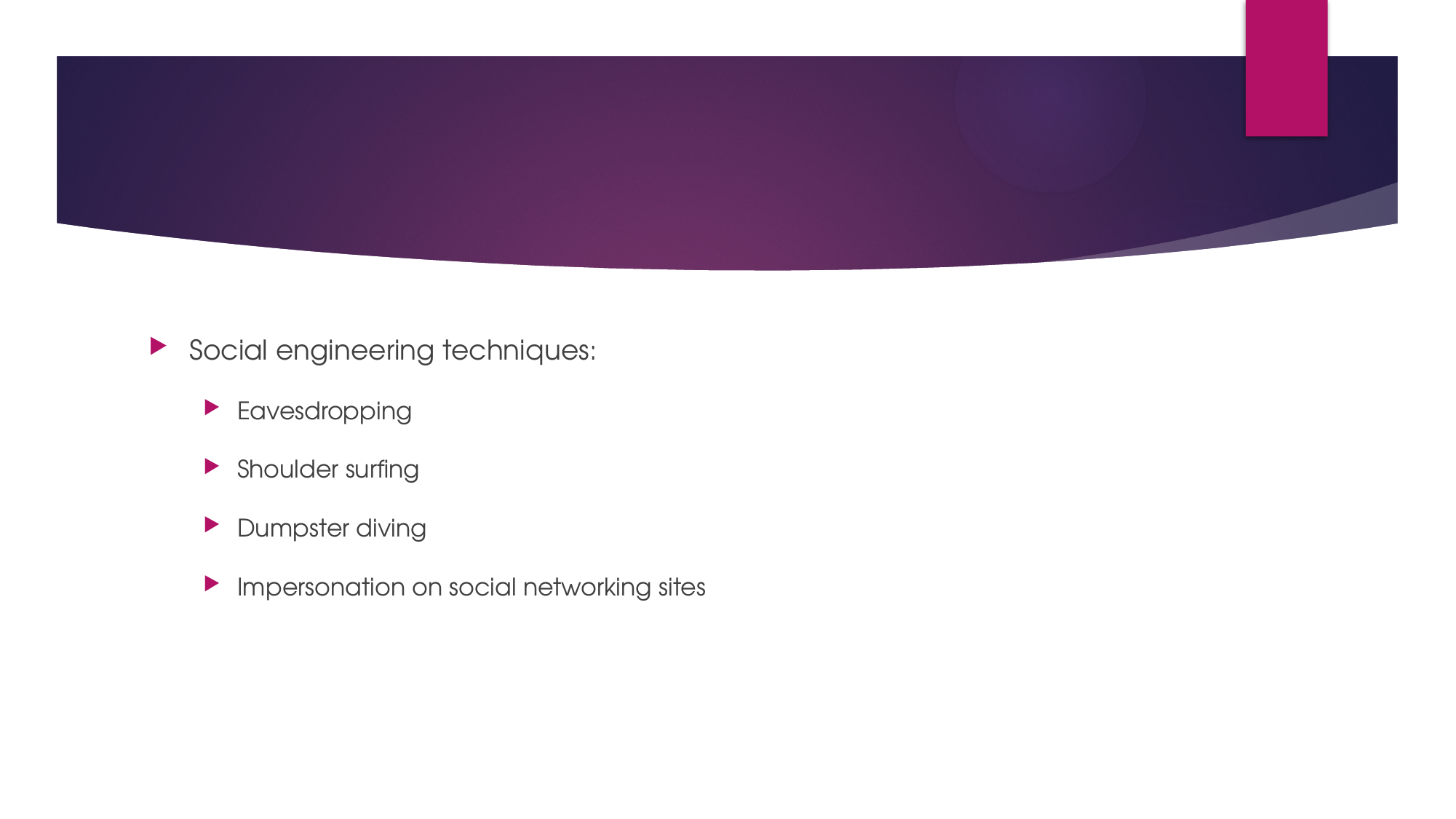

Social engineering techniques:
Eavesdropping
Shoulder surfing
Dumpster diving
Impersonation on social networking sites